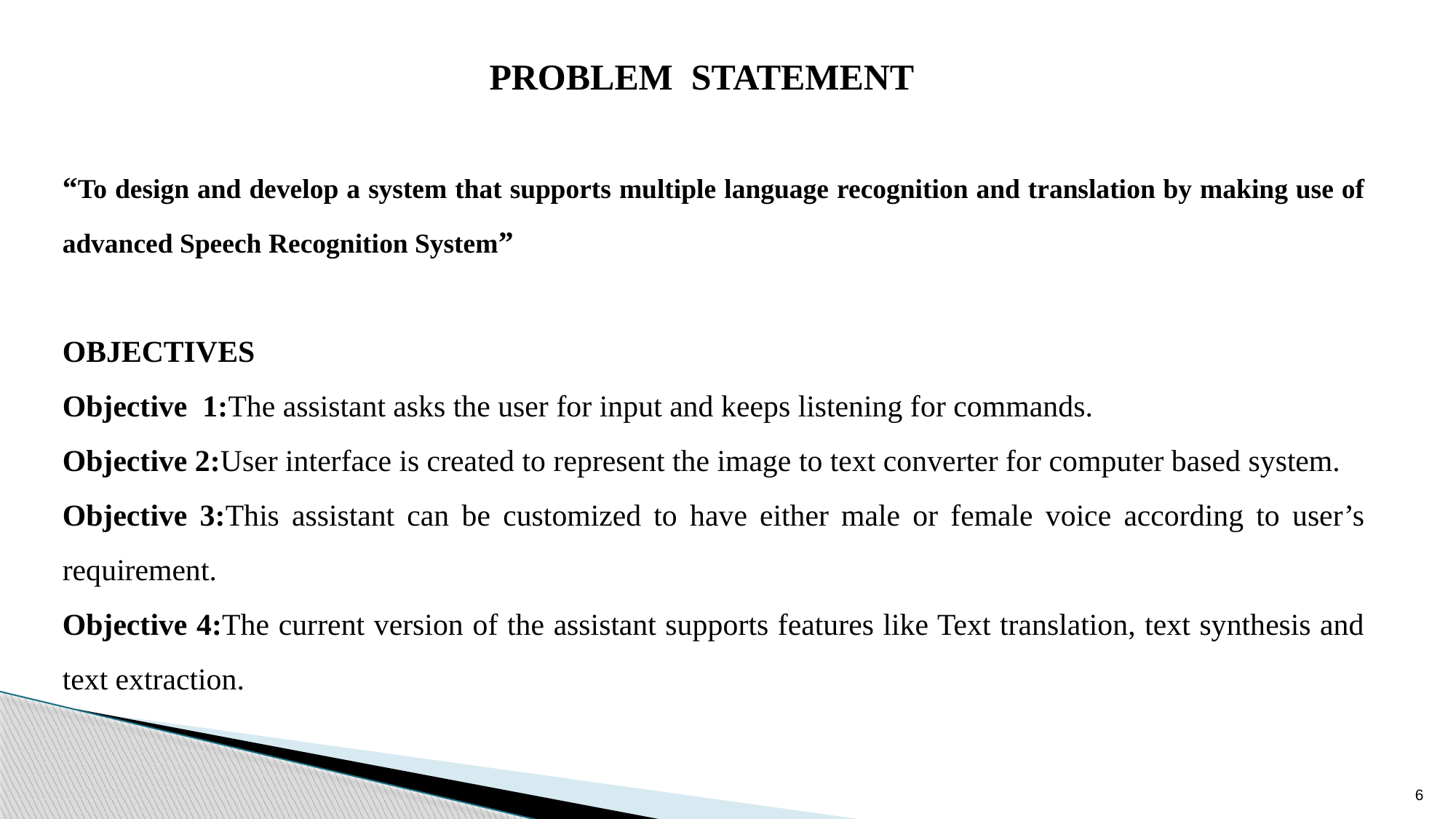

PROBLEM  STATEMENT
“To design and develop a system that supports multiple language recognition and translation by making use of advanced Speech Recognition System”

OBJECTIVES
Objective  1:The assistant asks the user for input and keeps listening for commands.
Objective 2:User interface is created to represent the image to text converter for computer based system.
Objective 3:This assistant can be customized to have either male or female voice according to user’s requirement.
Objective 4:The current version of the assistant supports features like Text translation, text synthesis and text extraction.

6